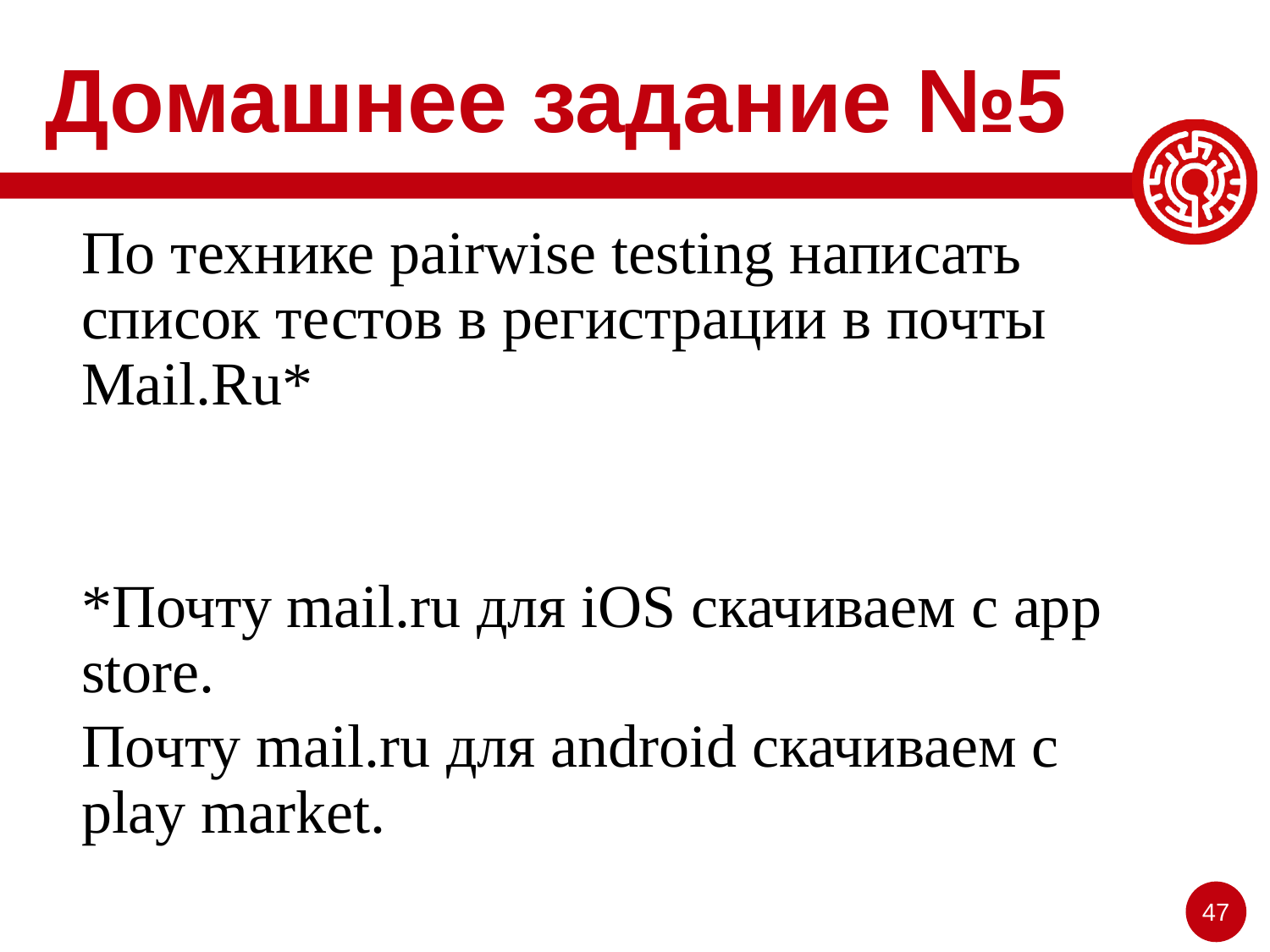

# Домашнее задание №5
По технике pairwise testing написать список тестов в регистрации в почты Mail.Ru*

*Почту mail.ru для iOS скачиваем с app store.
Почту mail.ru для android скачиваем с play market.

47